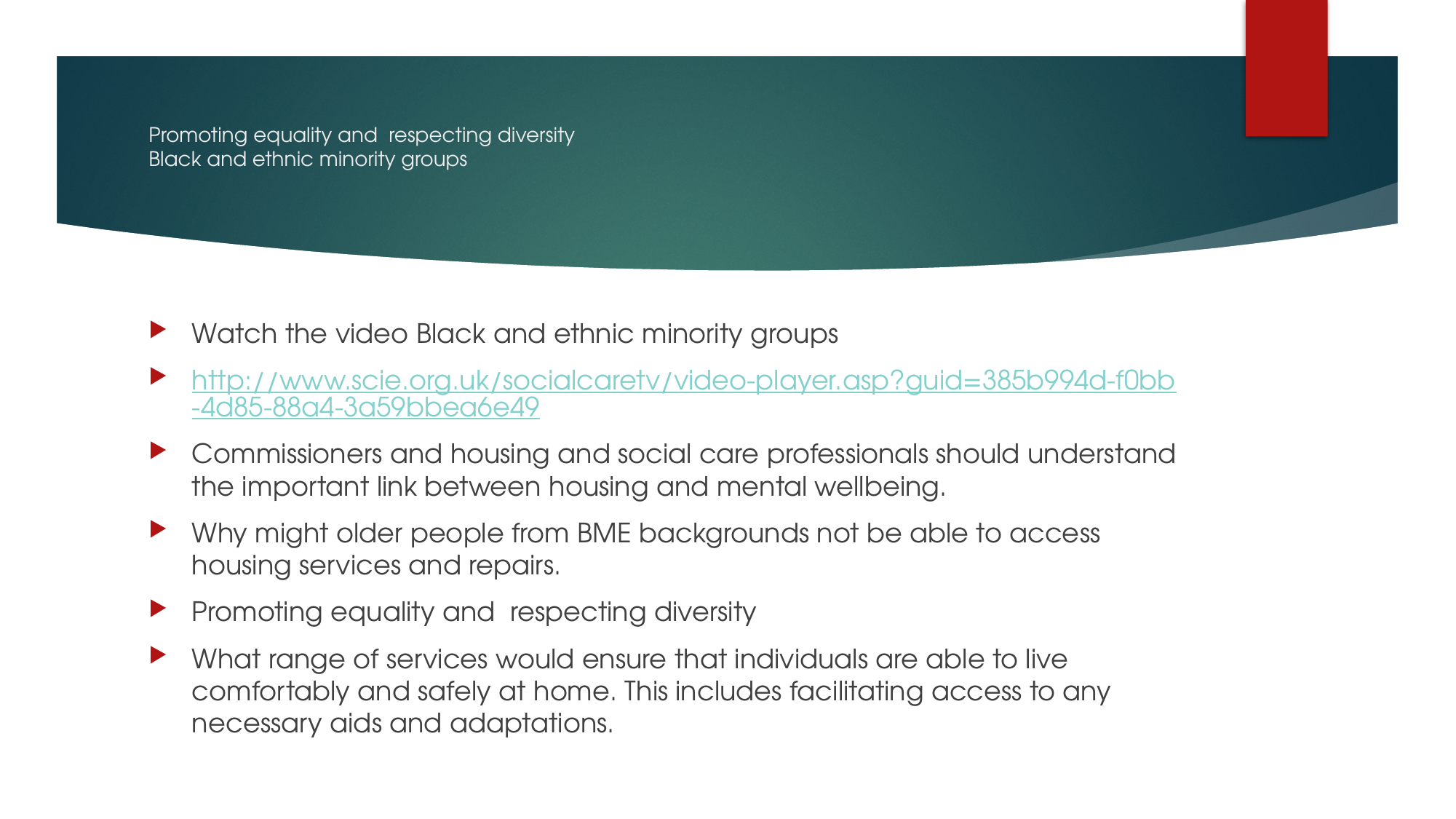

# Promoting equality and  respecting diversity Black and ethnic minority groups
Watch the video Black and ethnic minority groups
http://www.scie.org.uk/socialcaretv/video-player.asp?guid=385b994d-f0bb-4d85-88a4-3a59bbea6e49
Commissioners and housing and social care professionals should understand the important link between housing and mental wellbeing.
Why might older people from BME backgrounds not be able to access housing services and repairs.
Promoting equality and  respecting diversity
What range of services would ensure that individuals are able to live comfortably and safely at home. This includes facilitating access to any necessary aids and adaptations.